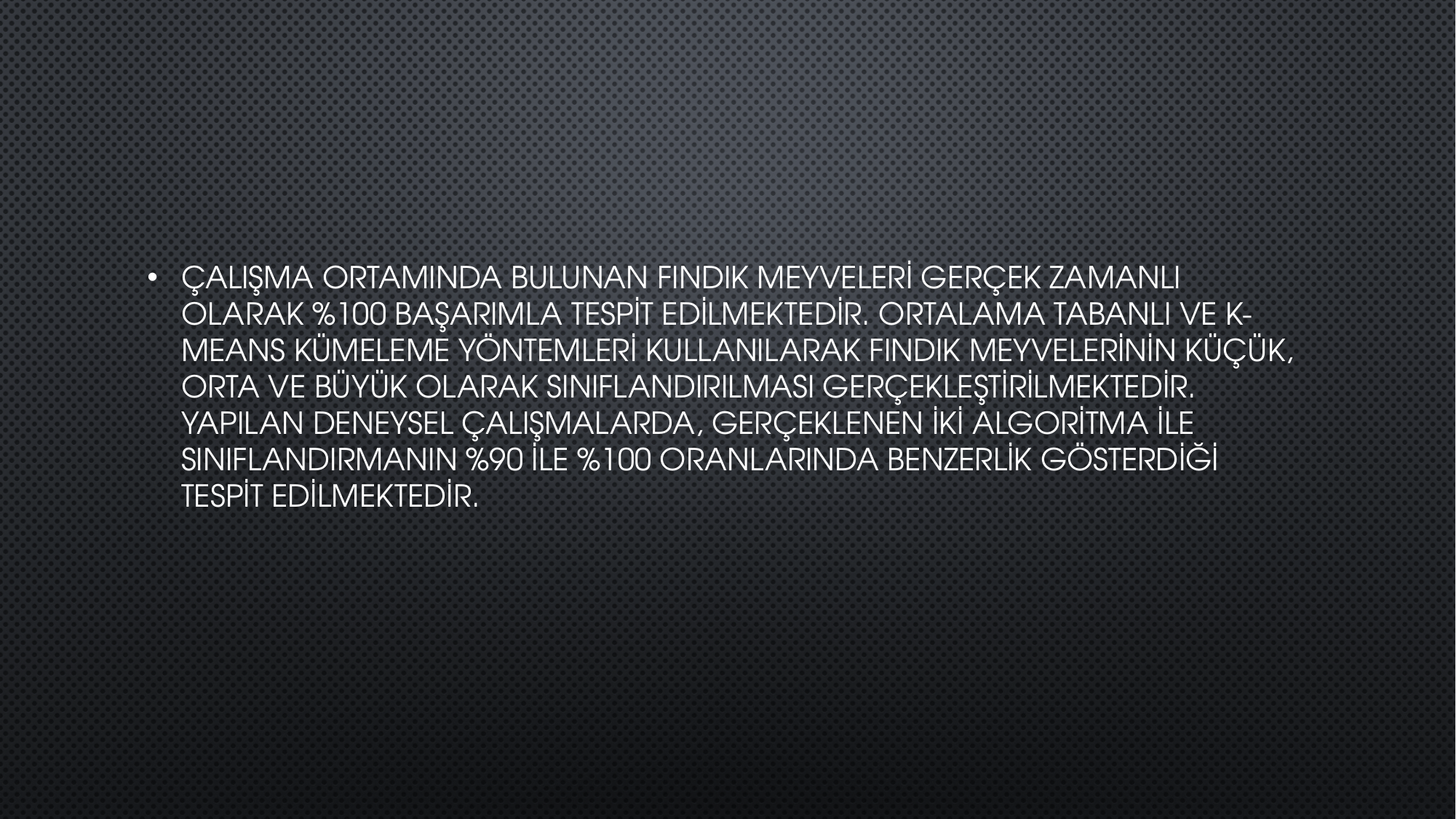

Çalışma ortamında bulunan fındık meyveleri gerçek zamanlı olarak %100 başarımla tespit edilmektedir. Ortalama tabanlı ve K-means kümeleme yöntemleri kullanılarak fındık meyvelerinin küçük, orta ve büyük olarak sınıflandırılması gerçekleştirilmektedir. Yapılan deneysel çalışmalarda, gerçeklenen iki algoritma ile sınıflandırmanın %90 ile %100 oranlarında benzerlik gösterdiği tespit edilmektedir.